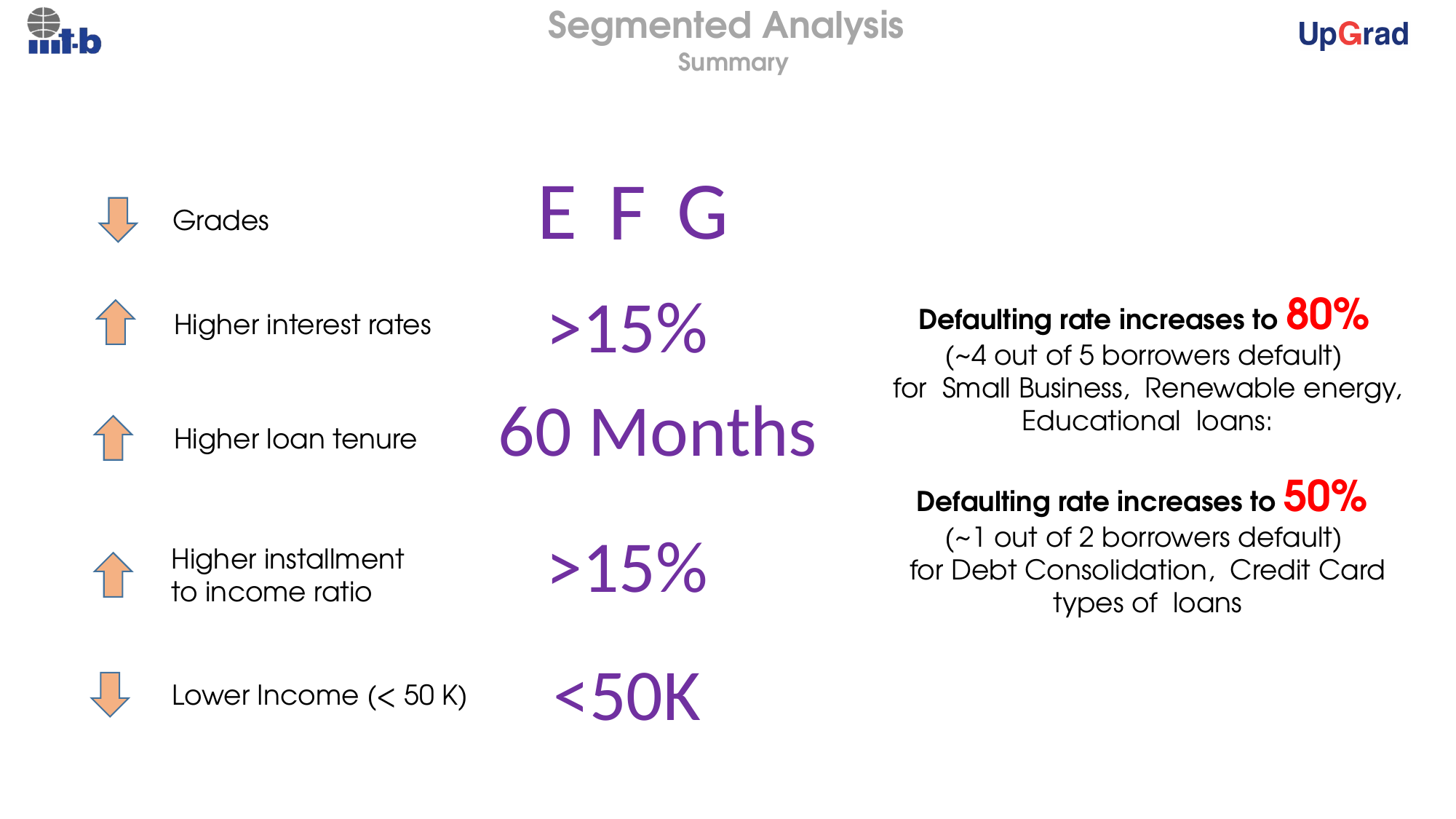

Segmented Analysis
Summary
E
G
F

Grades

Defaulting rate increases to 80%
(~4 out of 5 borrowers default)
for  Small Business,  Renewable energy, Educational  loans:

Defaulting rate increases to 50%
(~1 out of 2 borrowers default)
for Debt Consolidation,  Credit Card types of  loans
>15%

Higher interest rates
60 Months

Higher loan tenure
>15%
Higher installment to income ratio

<50K

Lower Income (< 50 K)